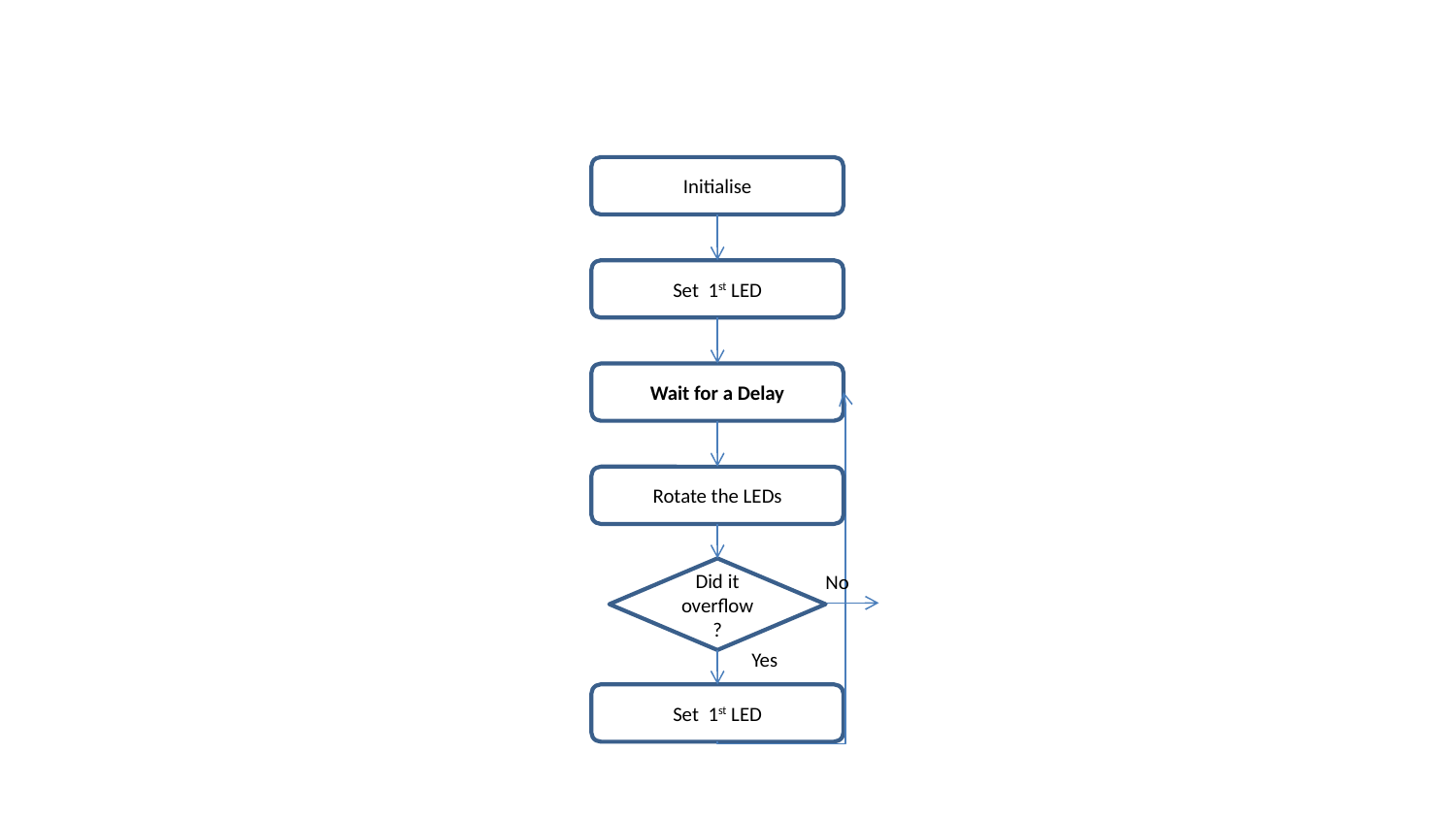

Initialise
Set  1st LED
Wait for a Delay
Rotate the LEDs
Did it overflow ?
No
Yes
Set  1st LED